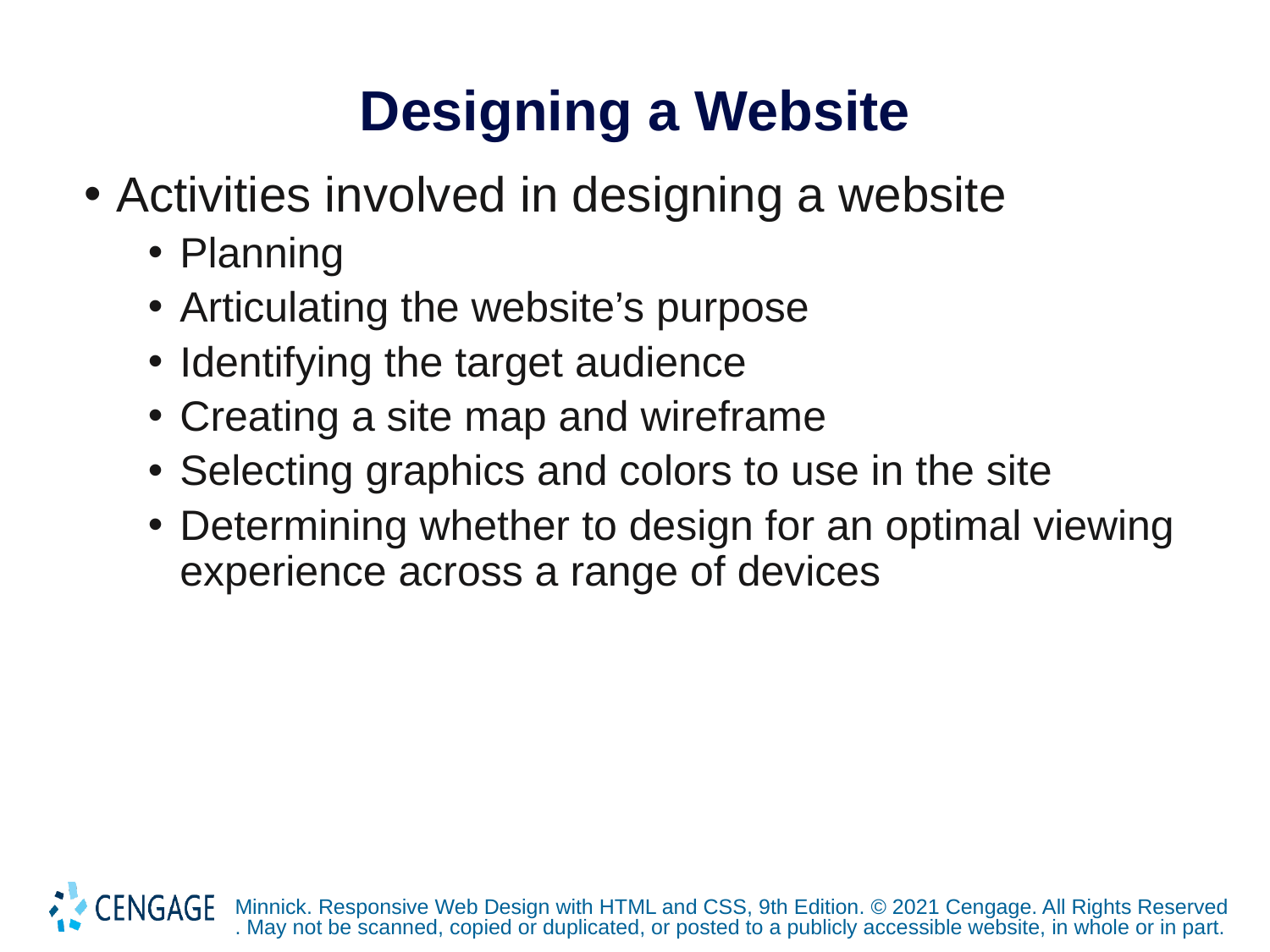

# Designing a Website
Activities involved in designing a website
Planning
Articulating the website’s purpose
Identifying the target audience
Creating a site map and wireframe
Selecting graphics and colors to use in the site
Determining whether to design for an optimal viewing experience across a range of devices
Minnick. Responsive Web Design with HTML and CSS, 9th Edition. © 2021 Cengage. All Rights Reserved. May not be scanned, copied or duplicated, or posted to a publicly accessible website, in whole or in part.